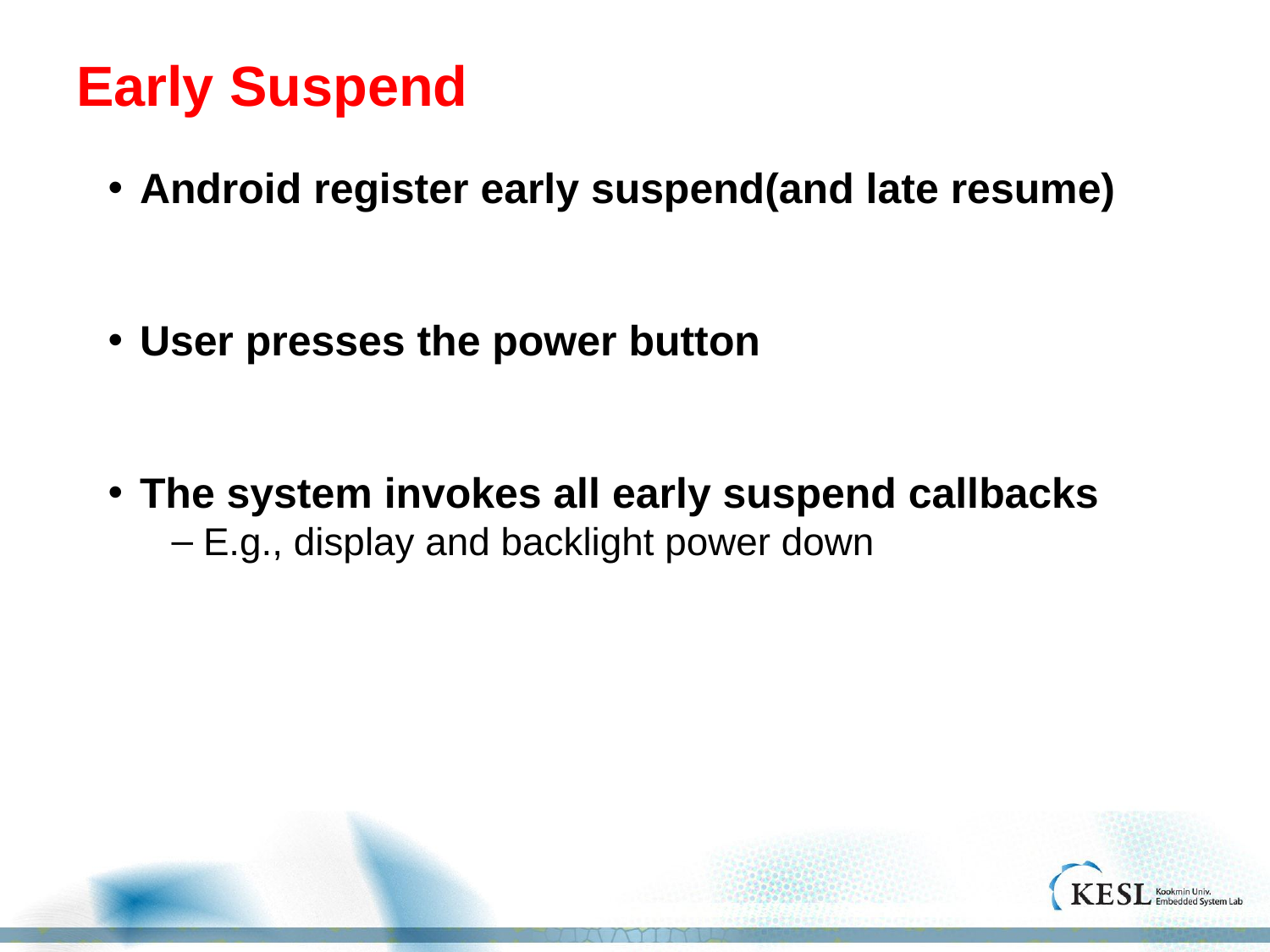

# Early Suspend
Android register early suspend(and late resume)

User presses the power button

The system invokes all early suspend callbacks
E.g., display and backlight power down